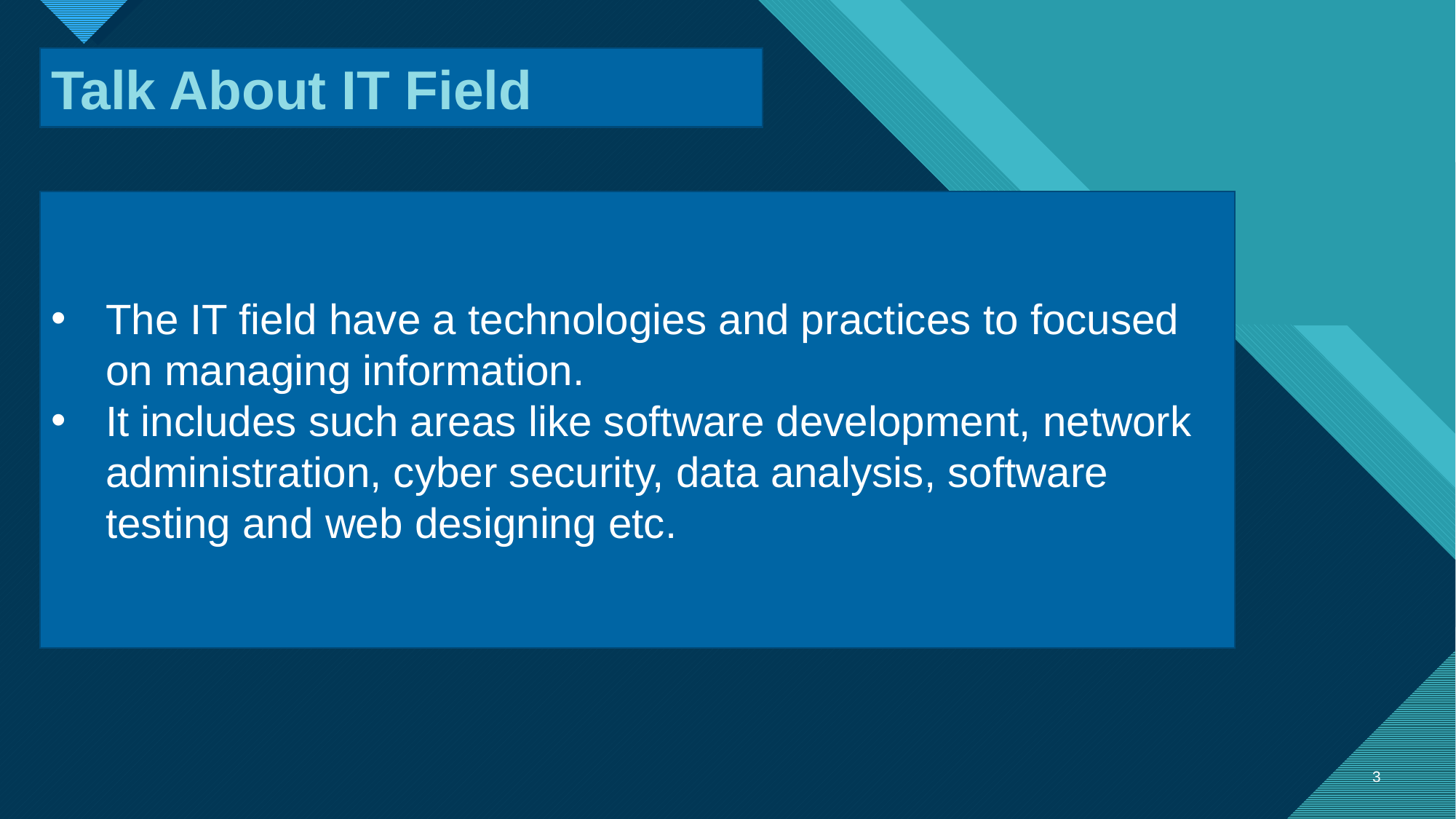

Talk About IT Field
The IT field have a technologies and practices to focused on managing information.
It includes such areas like software development, network administration, cyber security, data analysis, software testing and web designing etc.
3